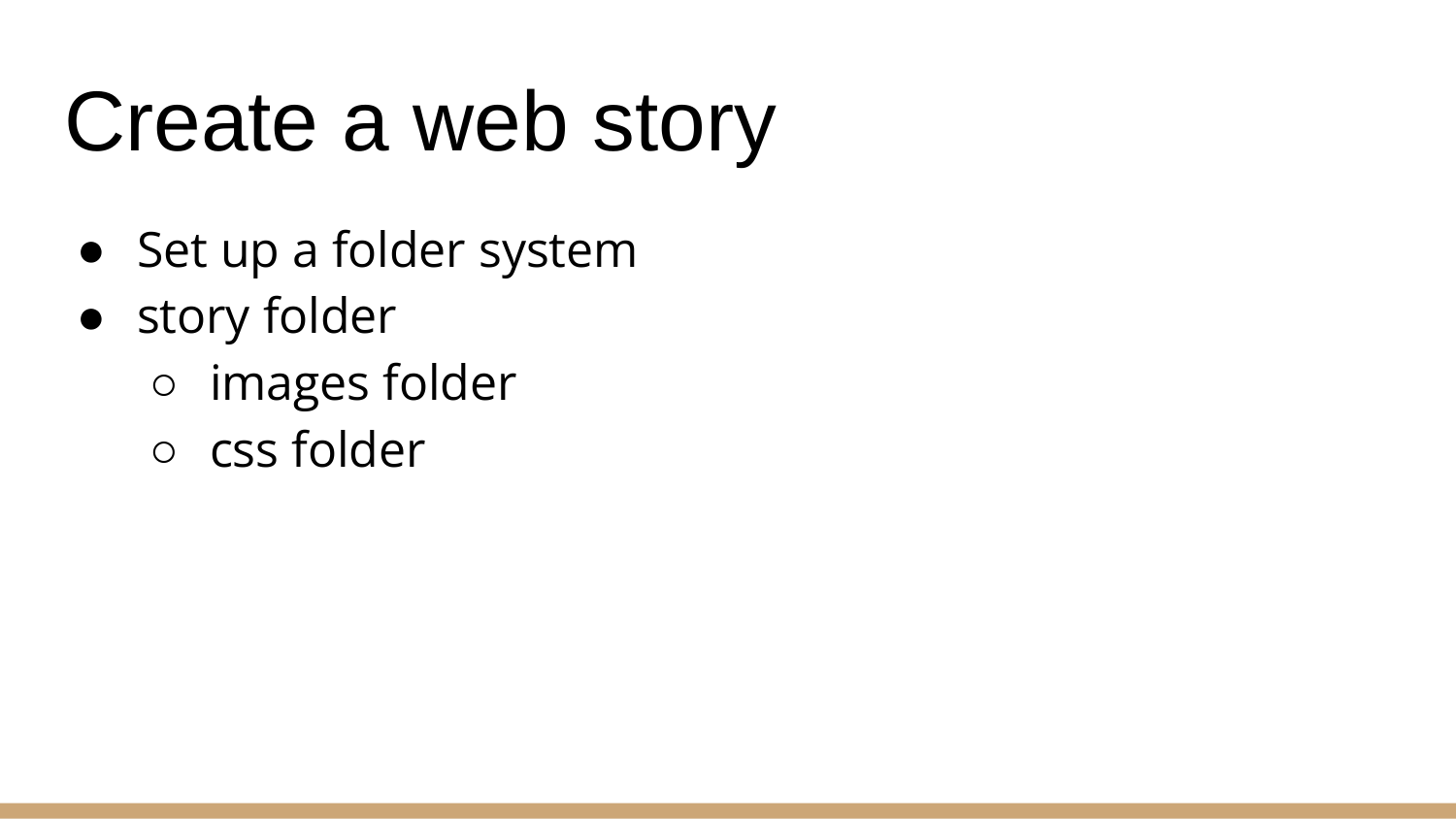

# Create a web story
Set up a folder system
story folder
images folder
css folder